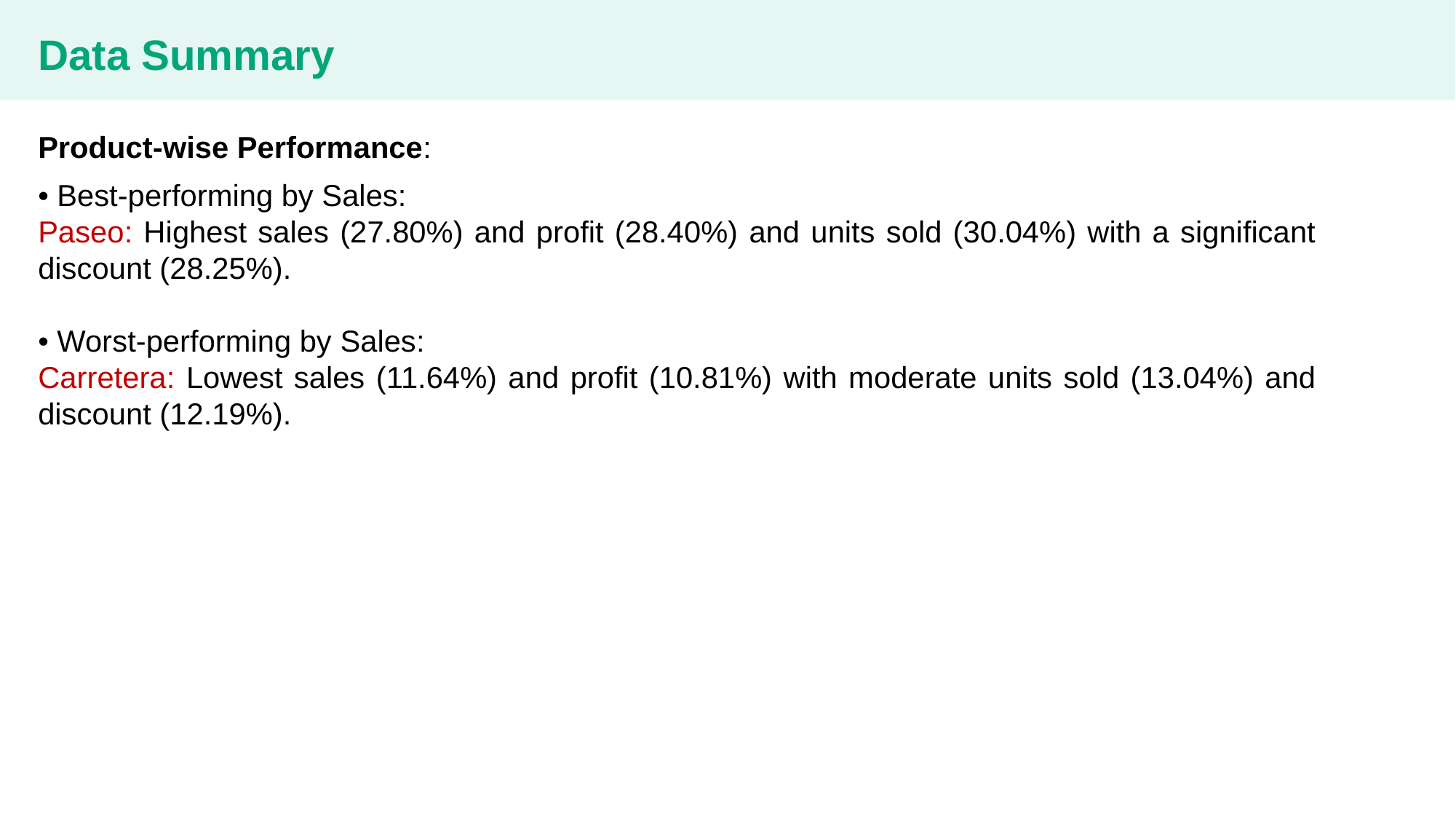

Data Summary
Product-wise Performance:
• Best-performing by Sales:
Paseo: Highest sales (27.80%) and profit (28.40%) and units sold (30.04%) with a significant discount (28.25%).

• Worst-performing by Sales:
Carretera: Lowest sales (11.64%) and profit (10.81%) with moderate units sold (13.04%) and discount (12.19%).